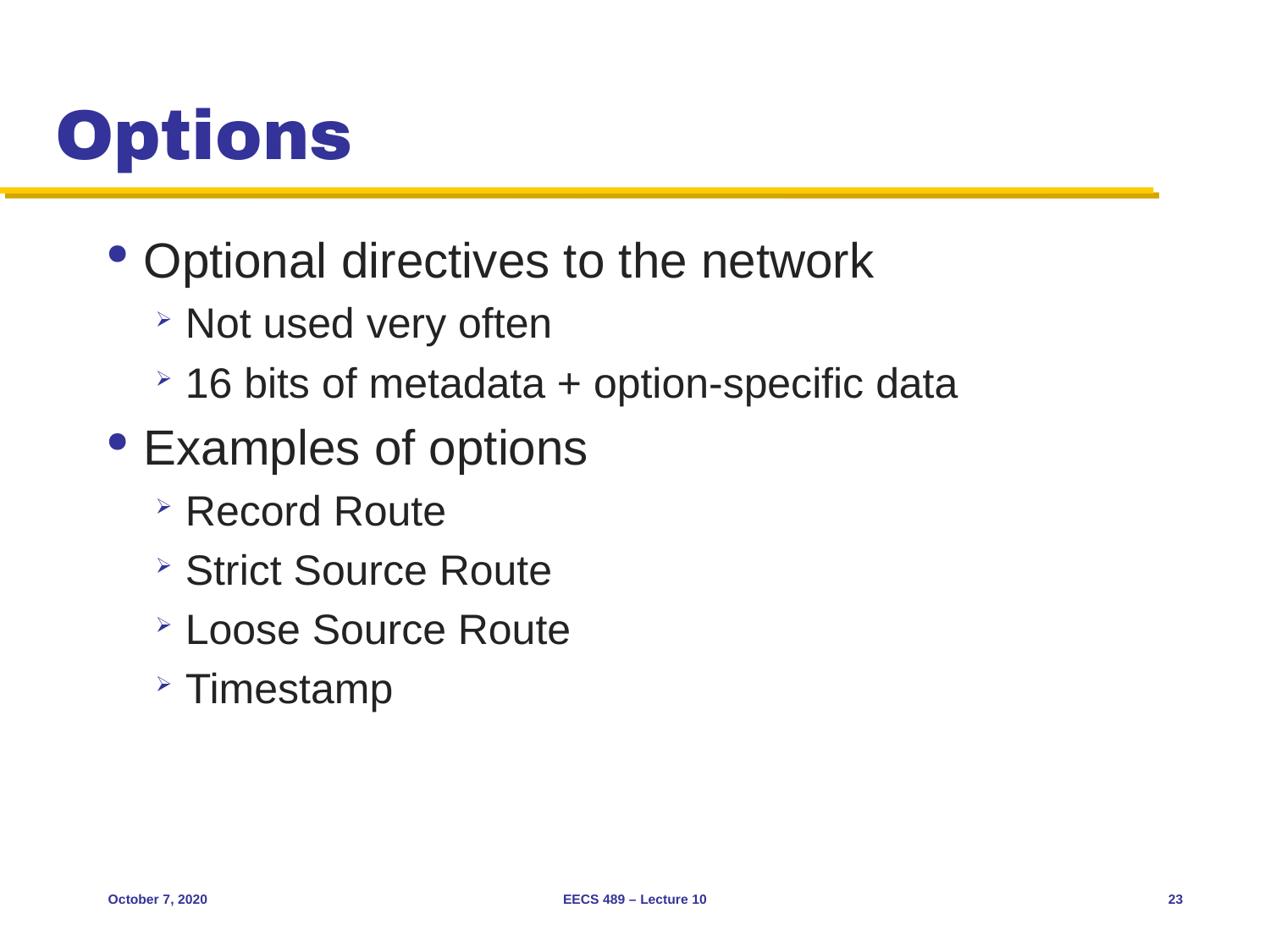

# Options
Optional directives to the network
Not used very often
16 bits of metadata + option-specific data
Examples of options
Record Route
Strict Source Route
Loose Source Route
Timestamp

October 7, 2020
EECS 489 – Lecture 10
23